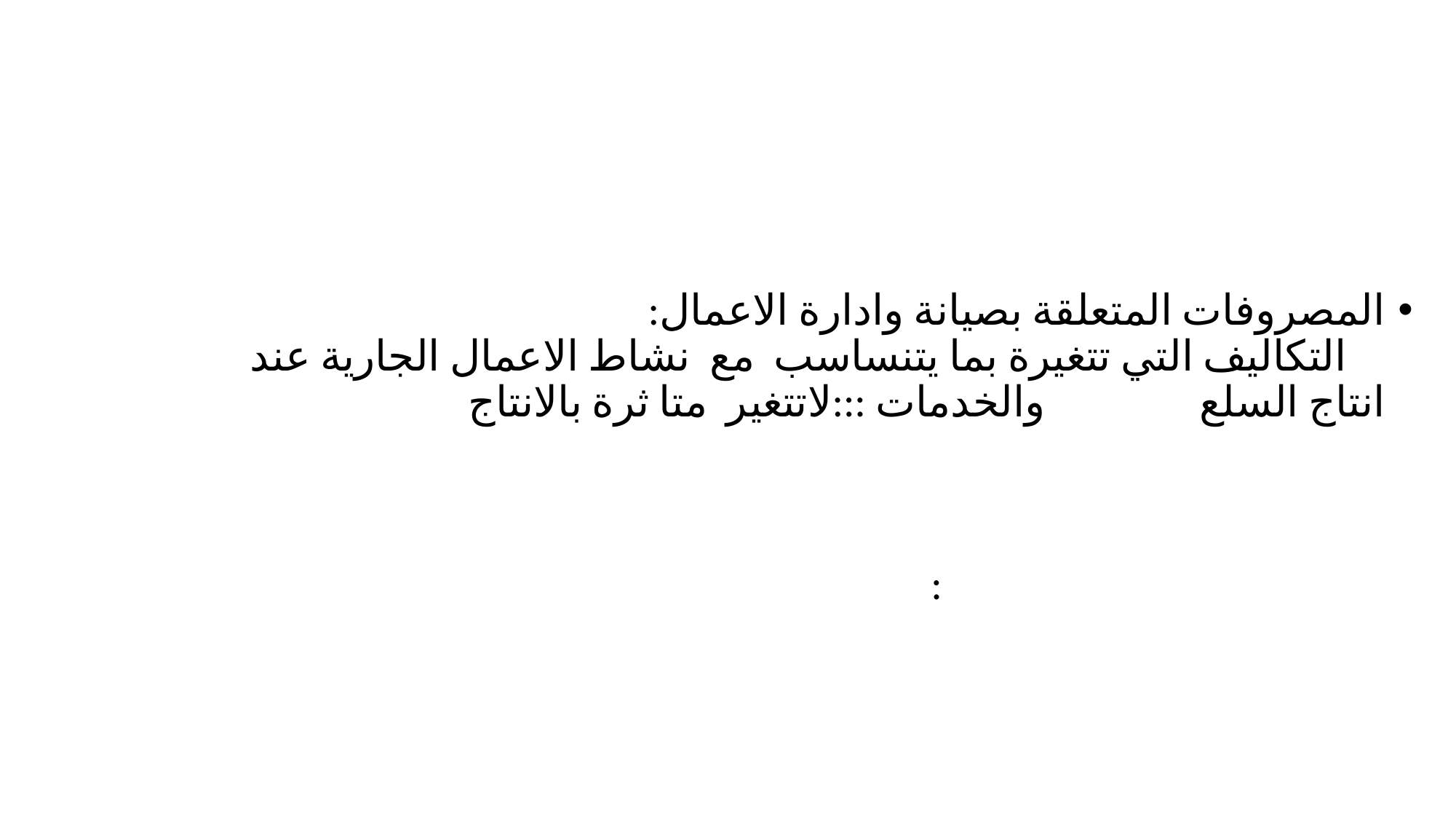

#
المصروفات المتعلقة بصيانة وادارة الاعمال:                                                    التكاليف التي تتغيرة بما يتنساسب  مع  نشاط الاعمال الجارية عند انتاج السلع                والخدمات :::لاتتغير  متا ثرة بالانتاج                                                                                                                                                                                                                                                                                                                                                                                                                                                                      :